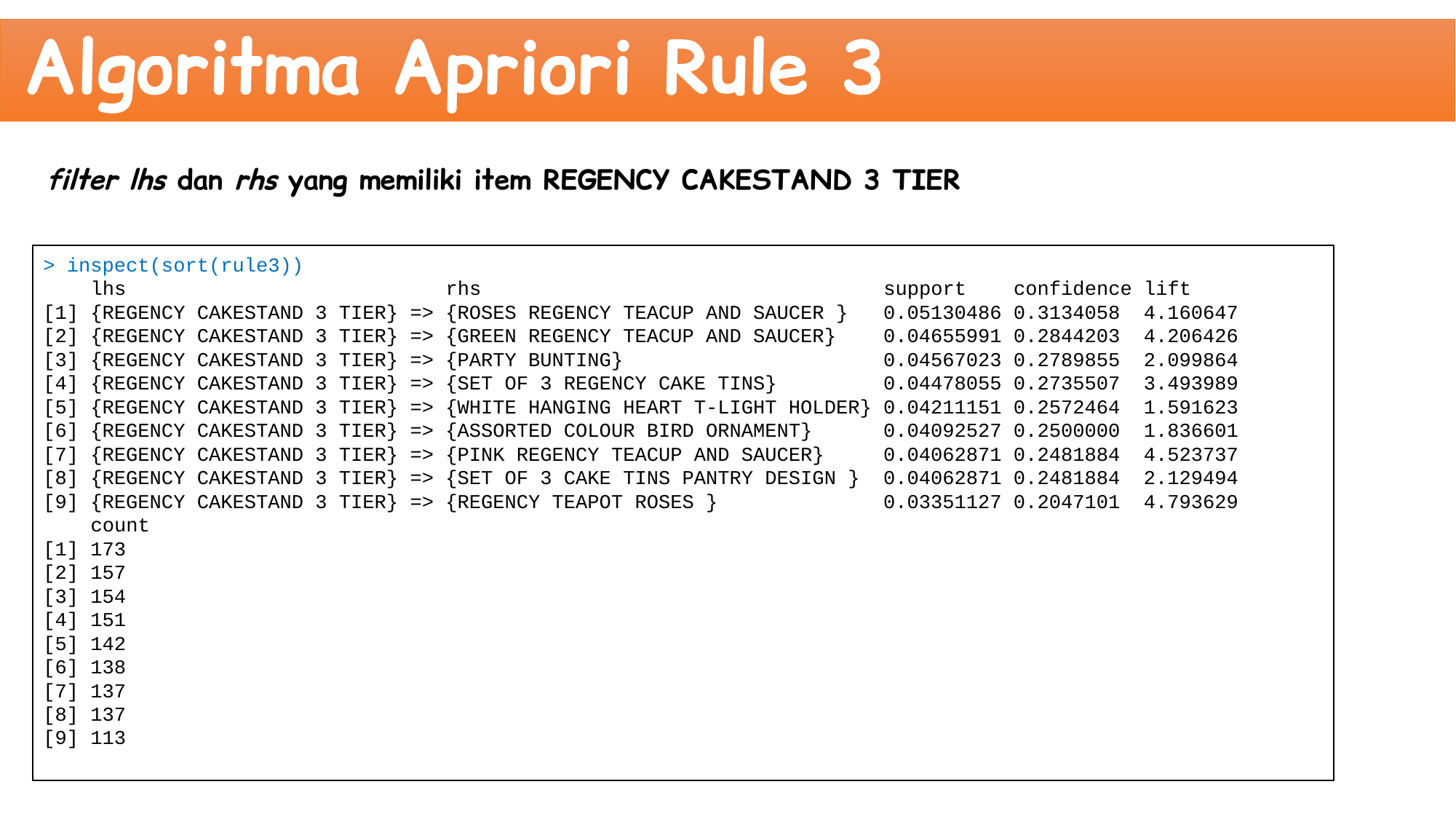

# Algoritma Apriori Rule 3

filter lhs dan rhs yang memiliki item REGENCY CAKESTAND 3 TIER
> inspect(sort(rule3))
    lhs                           rhs                                  support    confidence lift
[1] {REGENCY CAKESTAND 3 TIER} => {ROSES REGENCY TEACUP AND SAUCER }   0.05130486 0.3134058  4.160647
[2] {REGENCY CAKESTAND 3 TIER} => {GREEN REGENCY TEACUP AND SAUCER}    0.04655991 0.2844203  4.206426
[3] {REGENCY CAKESTAND 3 TIER} => {PARTY BUNTING}                      0.04567023 0.2789855  2.099864
[4] {REGENCY CAKESTAND 3 TIER} => {SET OF 3 REGENCY CAKE TINS}         0.04478055 0.2735507  3.493989
[5] {REGENCY CAKESTAND 3 TIER} => {WHITE HANGING HEART T-LIGHT HOLDER} 0.04211151 0.2572464  1.591623
[6] {REGENCY CAKESTAND 3 TIER} => {ASSORTED COLOUR BIRD ORNAMENT}      0.04092527 0.2500000  1.836601
[7] {REGENCY CAKESTAND 3 TIER} => {PINK REGENCY TEACUP AND SAUCER}     0.04062871 0.2481884  4.523737
[8] {REGENCY CAKESTAND 3 TIER} => {SET OF 3 CAKE TINS PANTRY DESIGN }  0.04062871 0.2481884  2.129494
[9] {REGENCY CAKESTAND 3 TIER} => {REGENCY TEAPOT ROSES }              0.03351127 0.2047101  4.793629
    count
[1] 173
[2] 157
[3] 154
[4] 151
[5] 142
[6] 138
[7] 137
[8] 137
[9] 113